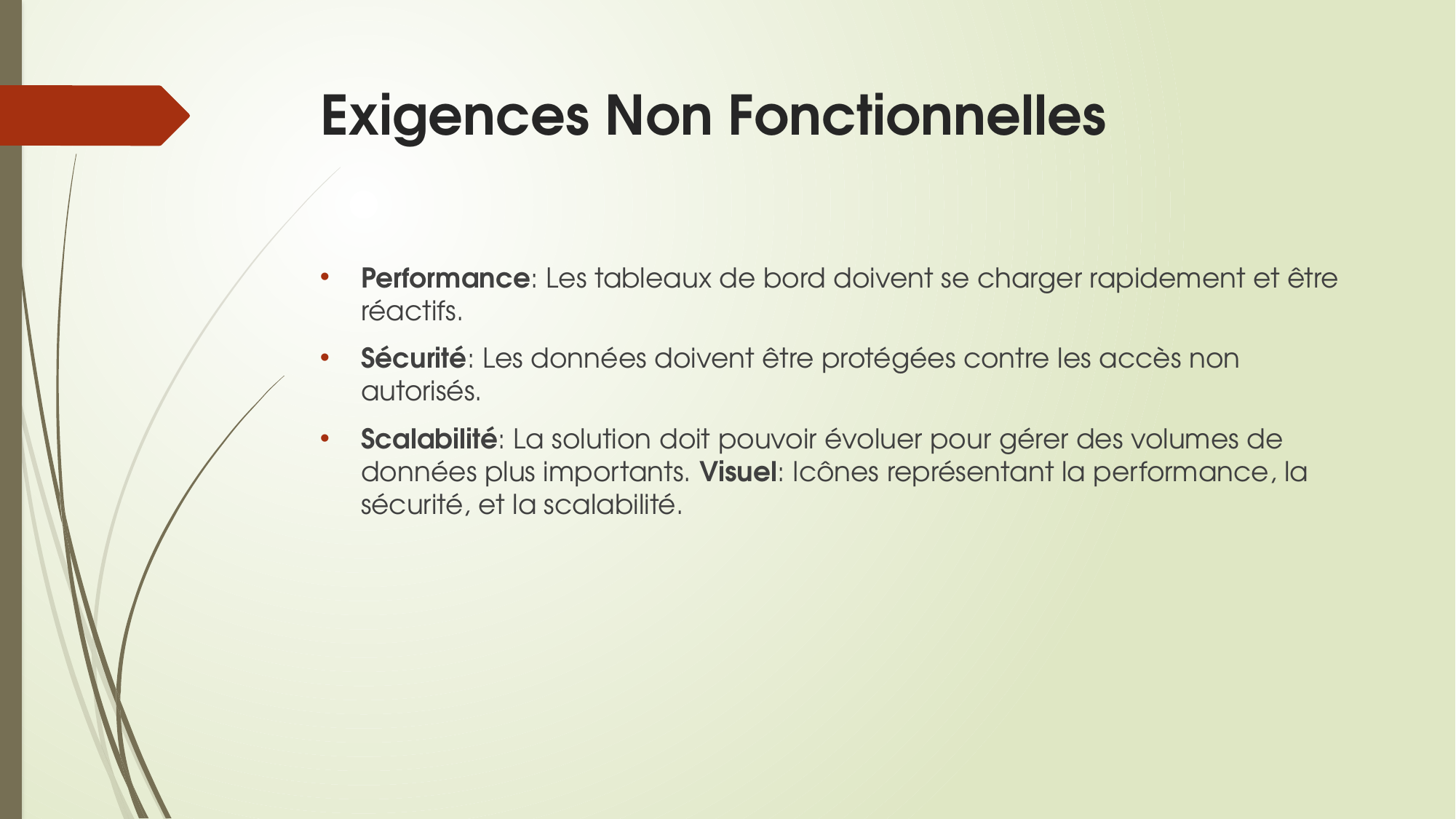

# Exigences Non Fonctionnelles
Performance: Les tableaux de bord doivent se charger rapidement et être réactifs.
Sécurité: Les données doivent être protégées contre les accès non autorisés.
Scalabilité: La solution doit pouvoir évoluer pour gérer des volumes de données plus importants. Visuel: Icônes représentant la performance, la sécurité, et la scalabilité.